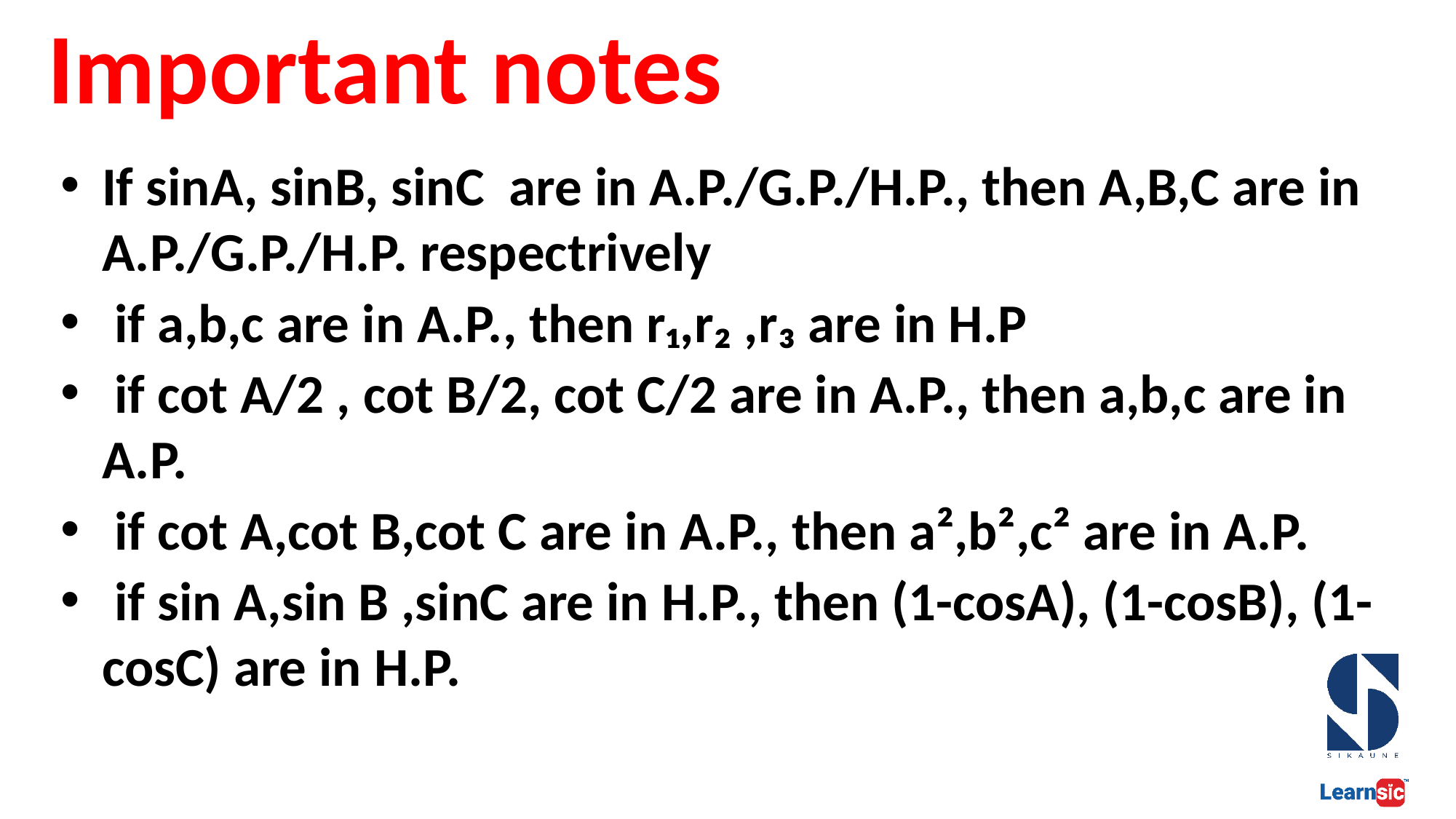

# Important notes
If sinA, sinB, sinC  are in A.P./G.P./H.P., then A,B,C are in A.P./G.P./H.P. respectrively
 if a,b,c are in A.P., then r₁,r₂ ,r₃ are in H.P
 if cot A/2 , cot B/2, cot C/2 are in A.P., then a,b,c are in A.P.
 if cot A,cot B,cot C are in A.P., then a²,b²,c² are in A.P.
 if sin A,sin B ,sinC are in H.P., then (1-cosA), (1-cosB), (1-cosC) are in H.P.